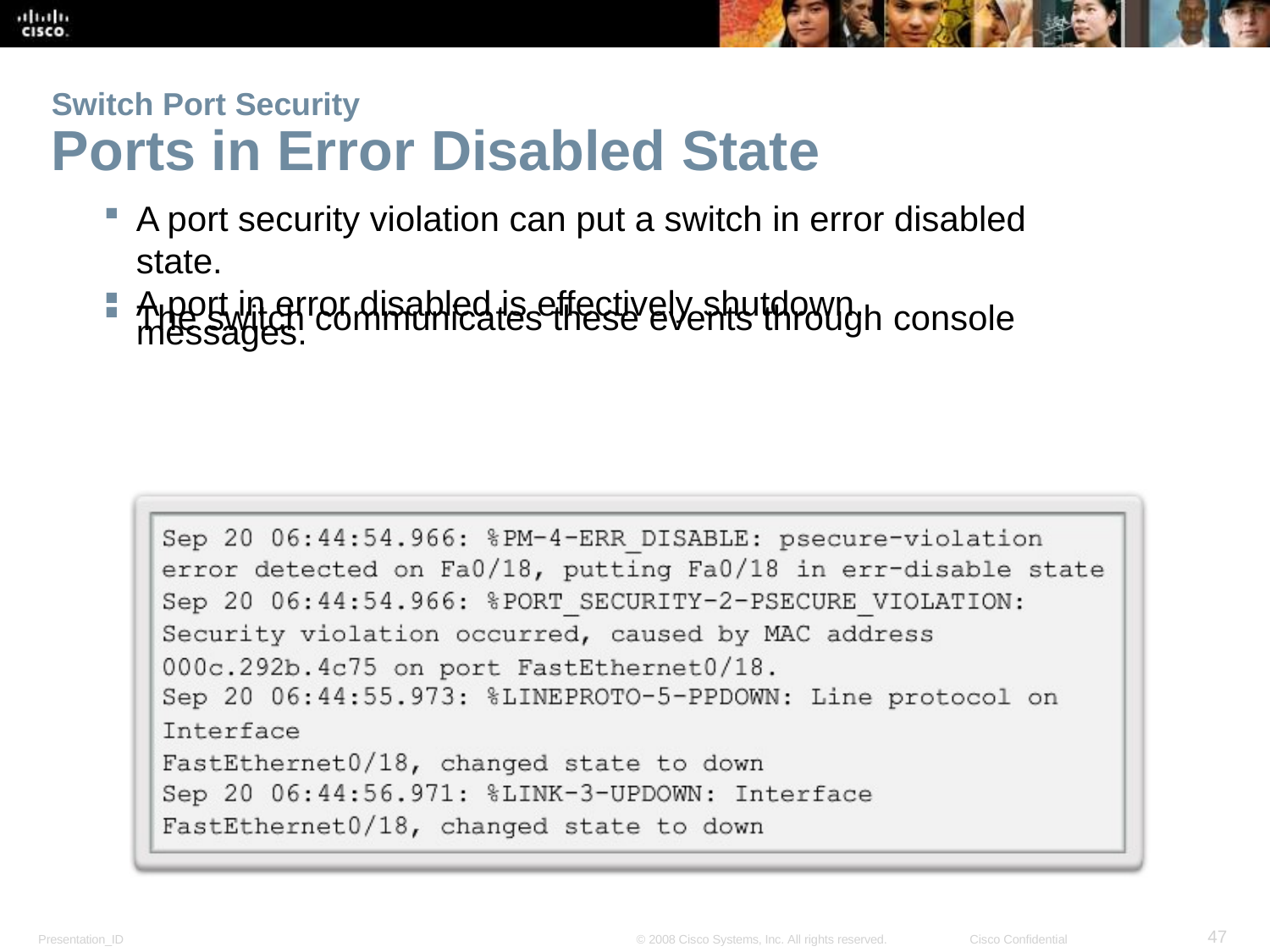

Switch Port Security
Ports in Error Disabled State
A port security violation can put a switch in error disabled state.
A port in error disabled is effectively shutdown.
The switch communicates these events through console  messages.

47
Presentation_ID
© 2008 Cisco Systems, Inc. All rights reserved.
Cisco Confidential